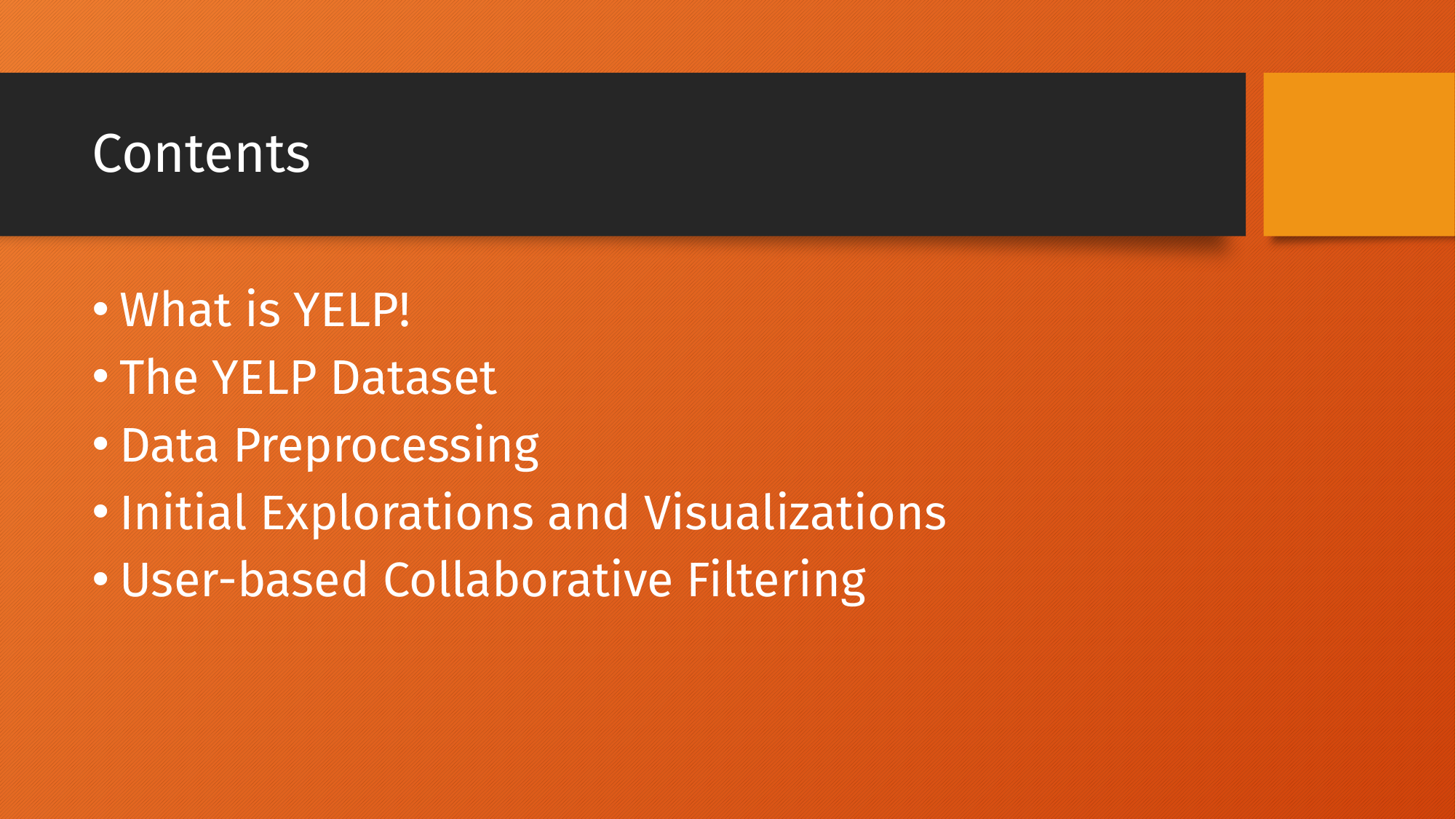

# Contents
What is YELP!
The YELP Dataset
Data Preprocessing
Initial Explorations and Visualizations
User-based Collaborative Filtering